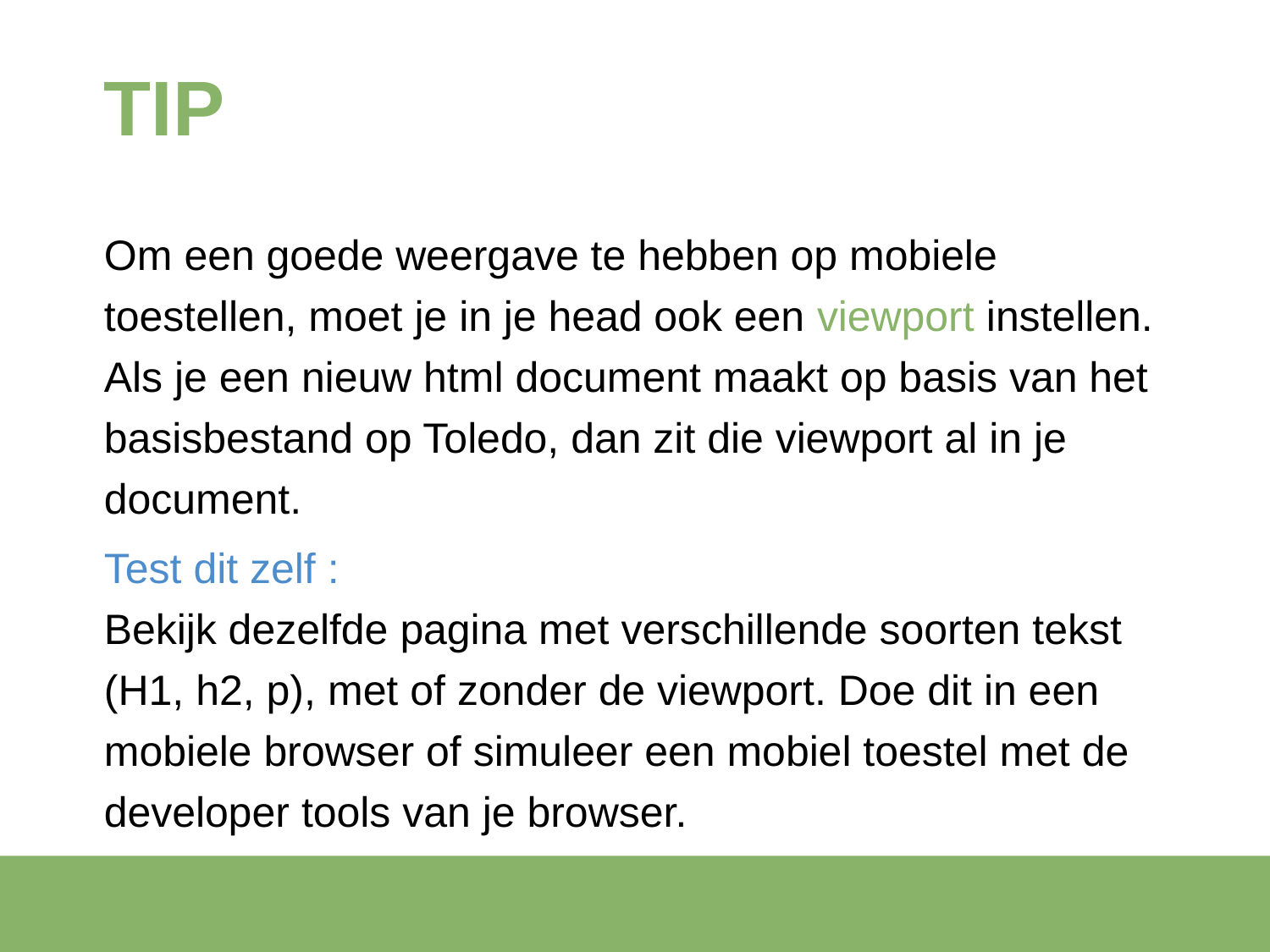

# TIP
Om een goede weergave te hebben op mobiele toestellen, moet je in je head ook een viewport instellen.
Als je een nieuw html document maakt op basis van het basisbestand op Toledo, dan zit die viewport al in je document.
Test dit zelf :
Bekijk dezelfde pagina met verschillende soorten tekst (H1, h2, p), met of zonder de viewport. Doe dit in een mobiele browser of simuleer een mobiel toestel met de developer tools van je browser.